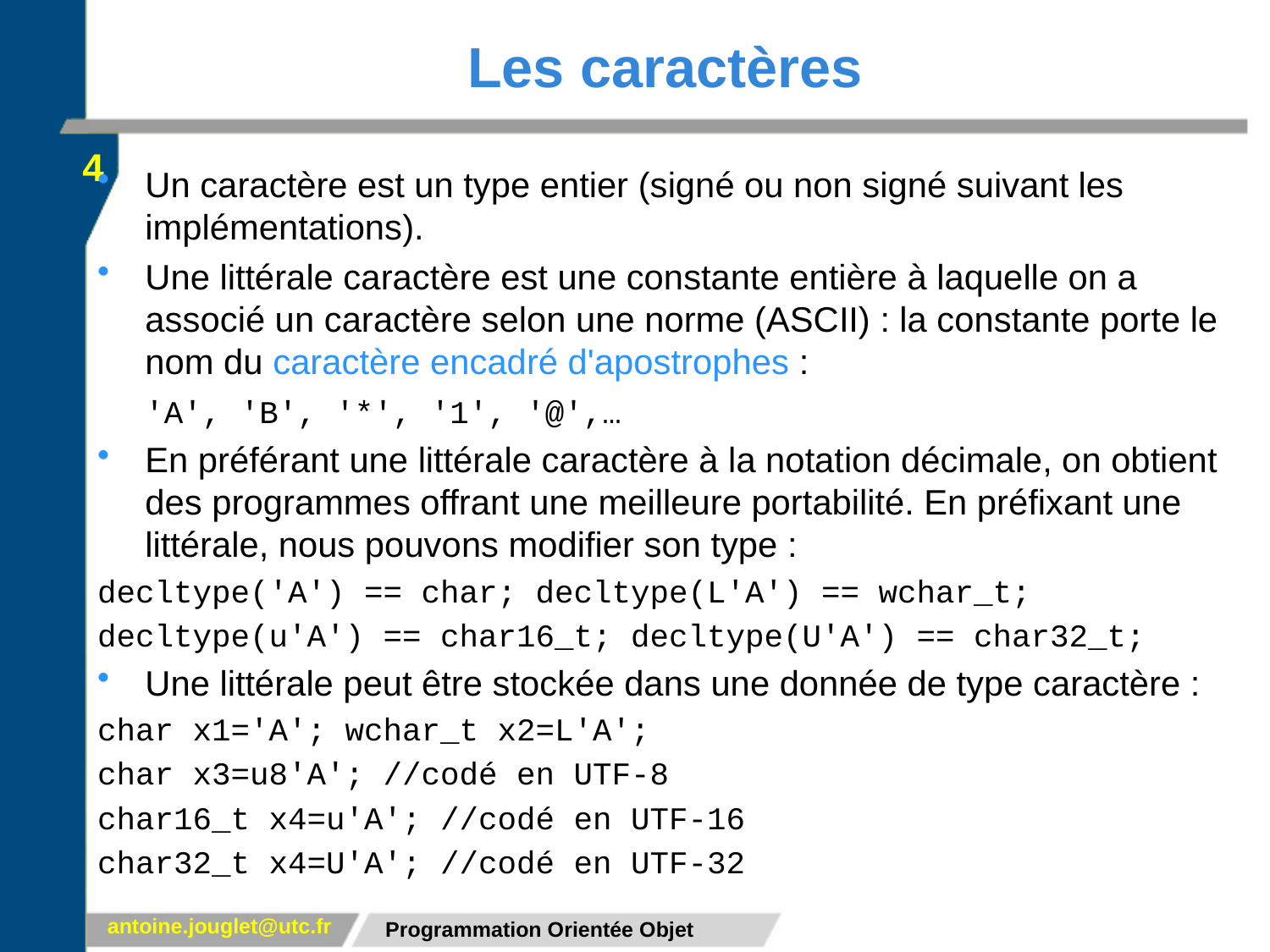

# Les caractères
4
Un caractère est un type entier (signé ou non signé suivant les implémentations).
Une littérale caractère est une constante entière à laquelle on a associé un caractère selon une norme (ASCII) : la constante porte le nom du caractère encadré d'apostrophes :
	'A', 'B', '*', '1', '@',…
En préférant une littérale caractère à la notation décimale, on obtient des programmes offrant une meilleure portabilité. En préfixant une littérale, nous pouvons modifier son type :
decltype('A') == char; decltype(L'A') == wchar_t;
decltype(u'A') == char16_t; decltype(U'A') == char32_t;
Une littérale peut être stockée dans une donnée de type caractère :
char x1='A'; wchar_t x2=L'A';
char x3=u8'A'; //codé en UTF-8
char16_t x4=u'A'; //codé en UTF-16
char32_t x4=U'A'; //codé en UTF-32